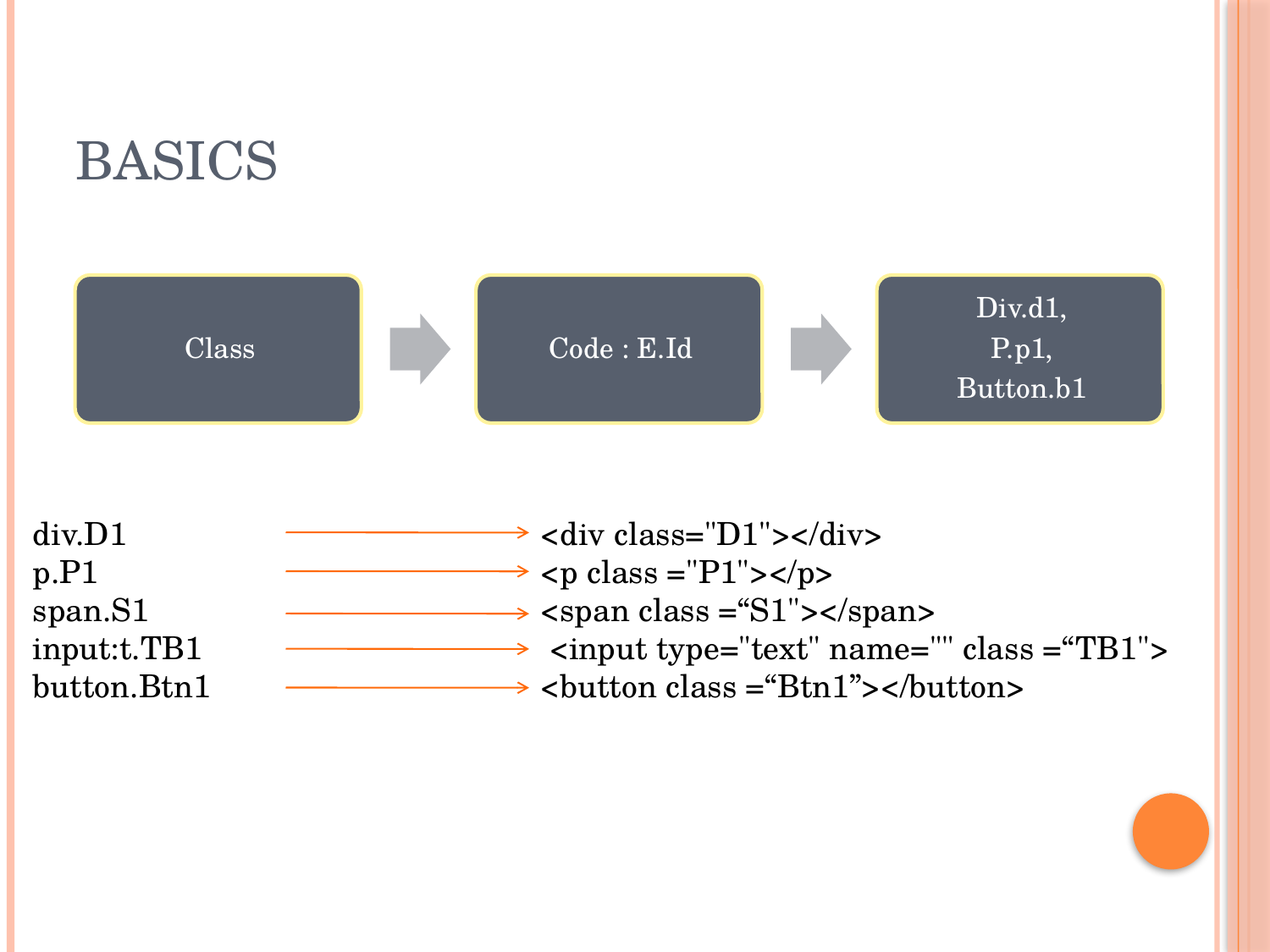

# Basics
Class

Code : E.Id

Div.d1,
P.p1,
Button.b1
div.D1				<div class="D1"></div>
p.P1				<p class ="P1"></p>
span.S1				<span class =“S1"></span>
input:t.TB1			 <input type="text" name="" class =“TB1">
button.Btn1			<button class =“Btn1”></button>